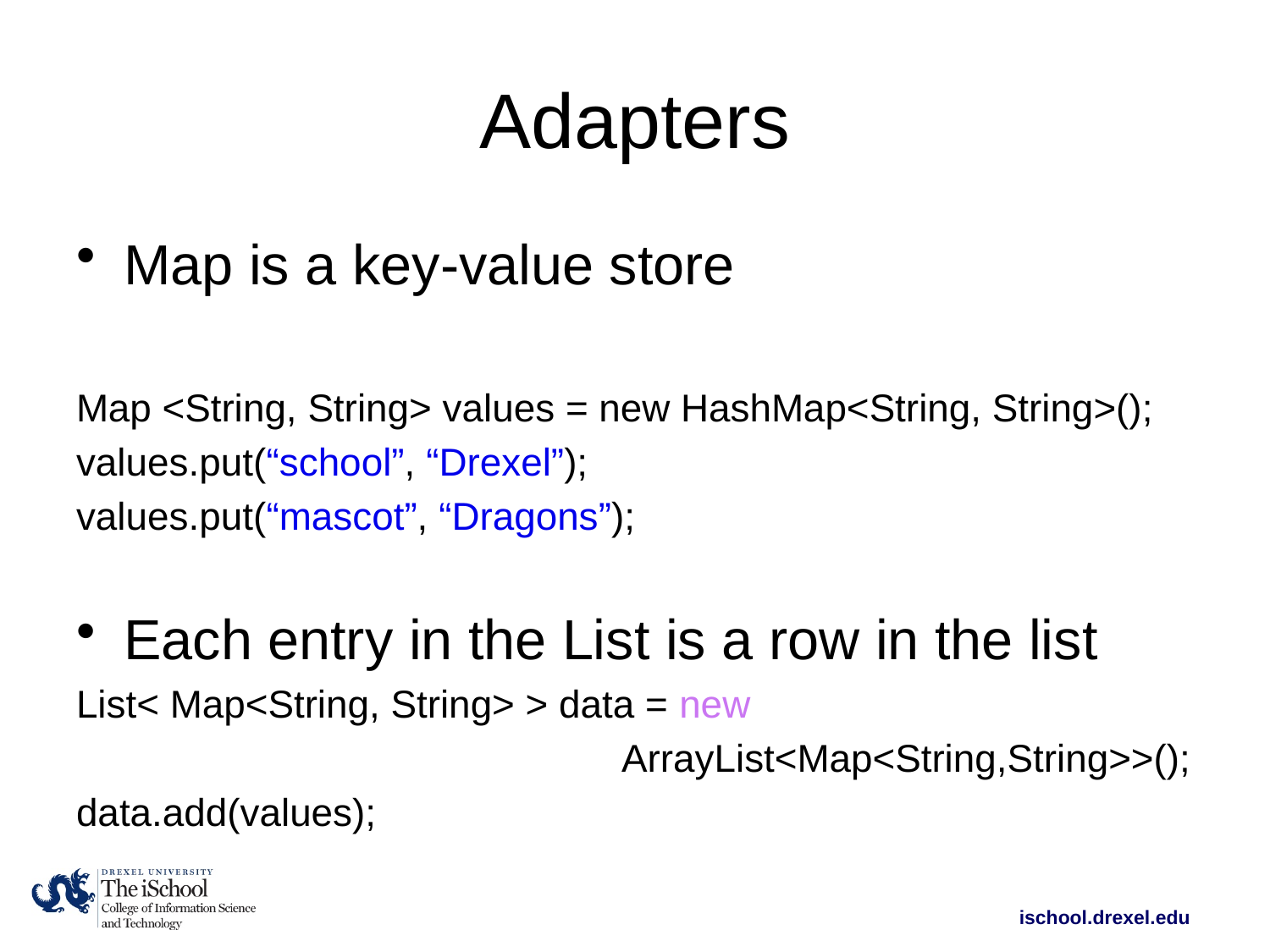

# Adapters
Map is a key-value store

Map <String, String> values = new HashMap<String, String>();
values.put(“school”, “Drexel”);
values.put(“mascot”, “Dragons”);

Each entry in the List is a row in the list
List< Map<String, String> > data = new
         		                           ArrayList<Map<String,String>>();
data.add(values);